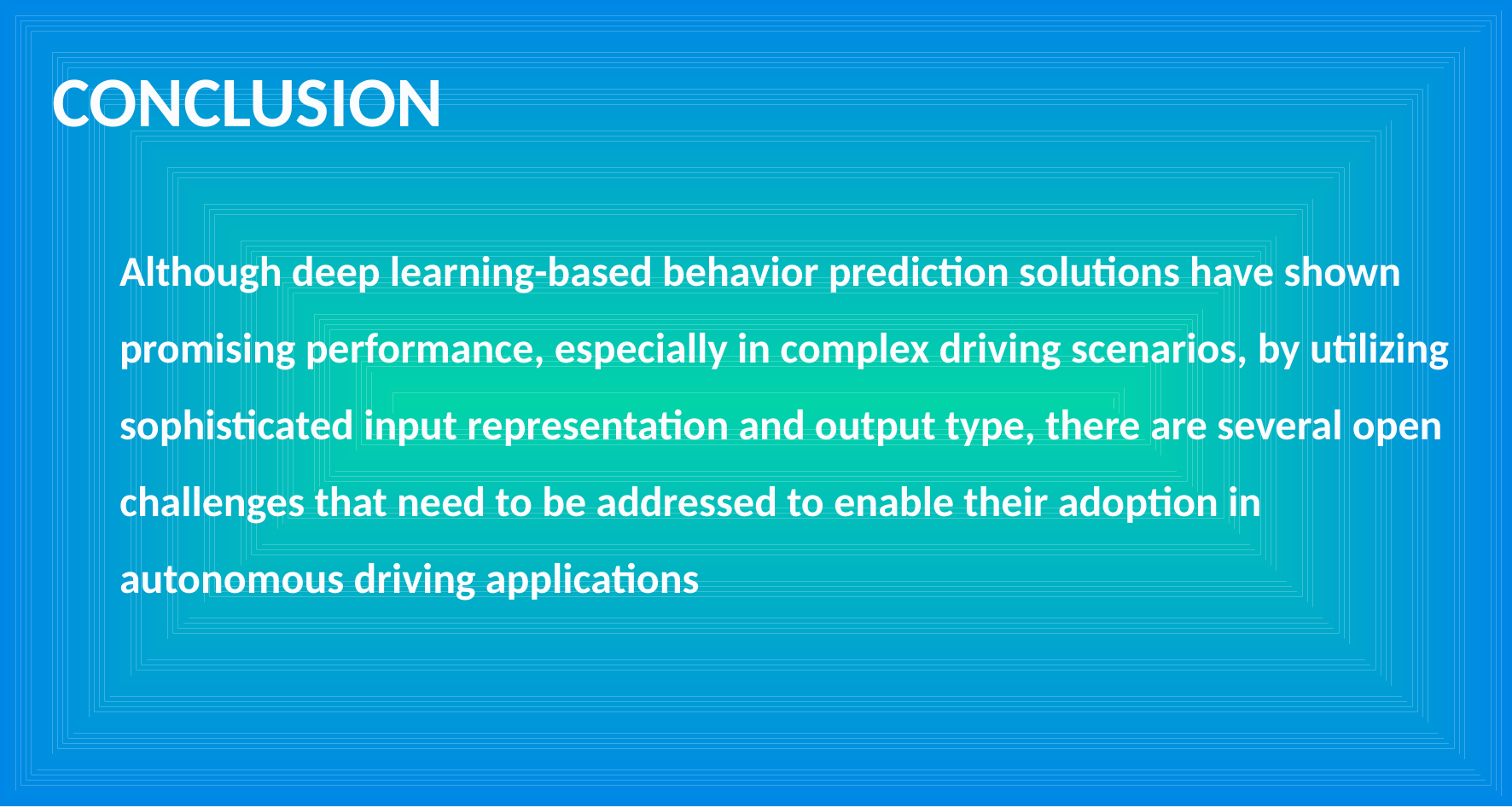

CONCLUSION
Although deep learning-based behavior prediction solutions have shown promising performance, especially in complex driving scenarios, by utilizing sophisticated input representation and output type, there are several open challenges that need to be addressed to enable their adoption in autonomous driving applications